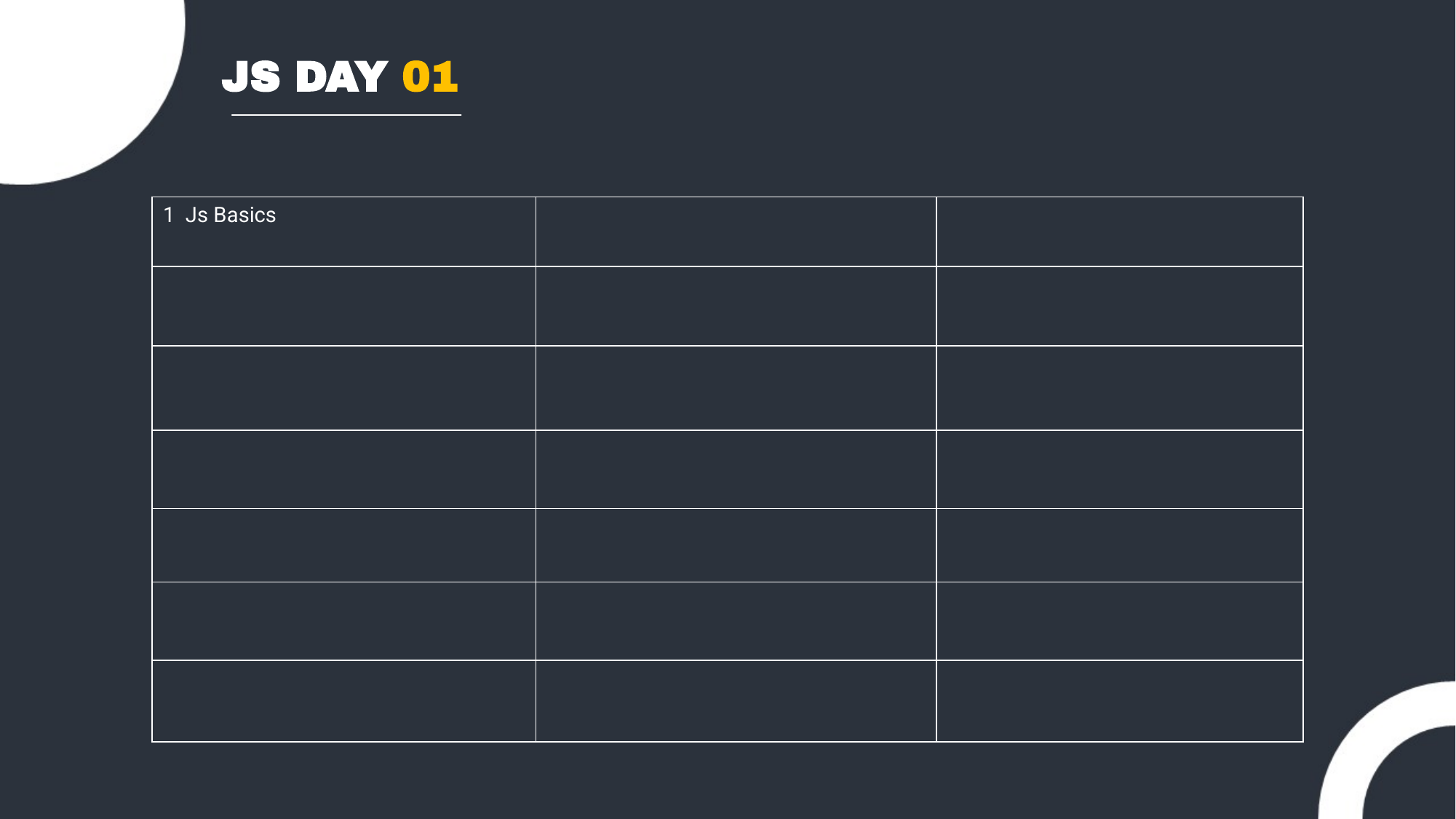

JS DAY 01
| 1 Js Basics |  |  |
| --- | --- | --- |
|  |  |  |
|  |  |  |
|  |  |  |
|  |  |  |
|  |  |  |
|  |  |  |